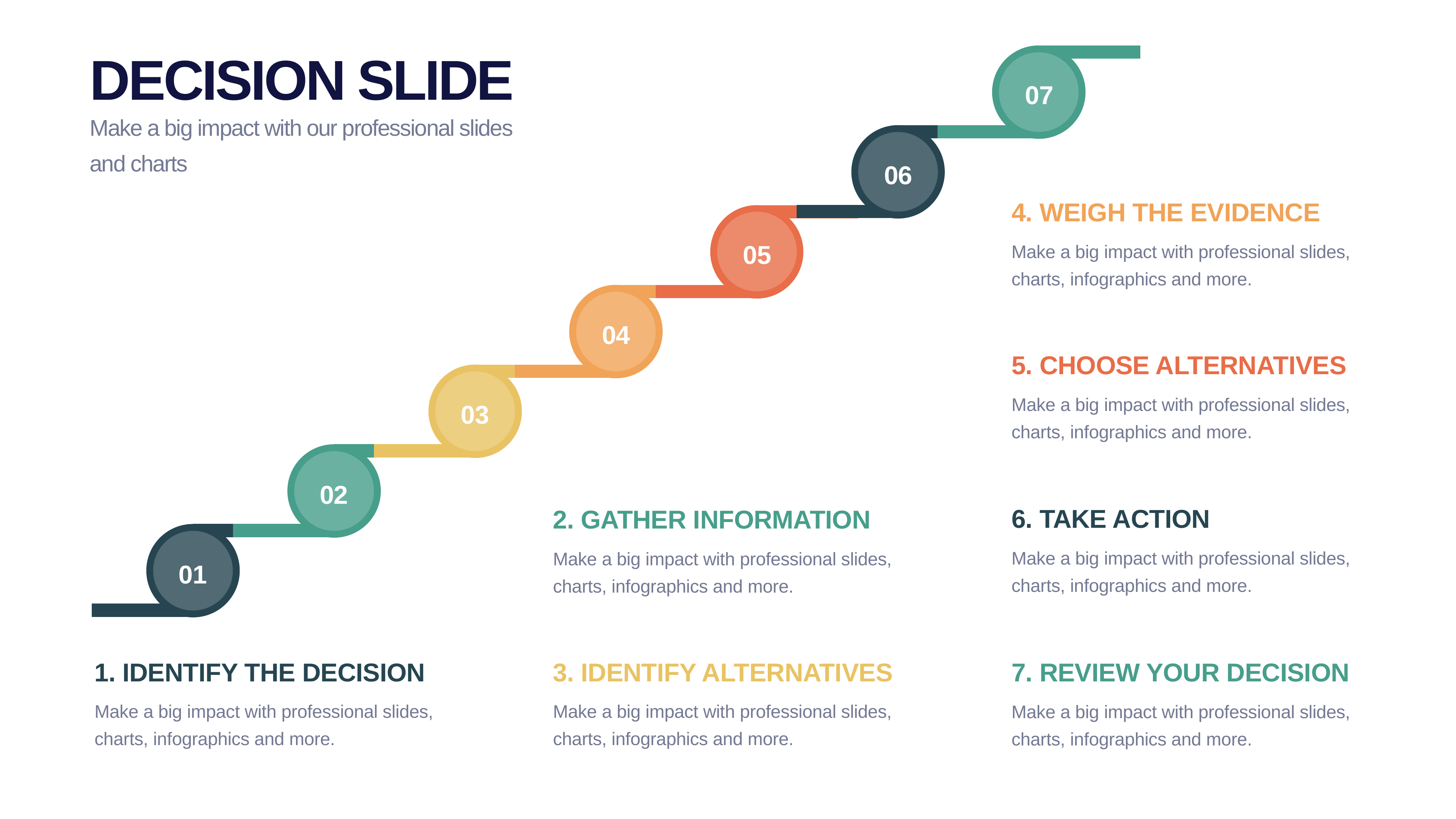

DECISION SLIDE

07
Make a big impact with our professional slides and charts

06
4. WEIGH THE EVIDENCE

Make a big impact with professional slides, charts, infographics and more.
05

04
5. CHOOSE ALTERNATIVES

Make a big impact with professional slides, charts, infographics and more.
03

02
6. TAKE ACTION
2. GATHER INFORMATION

Make a big impact with professional slides, charts, infographics and more.
Make a big impact with professional slides, charts, infographics and more.
01

1. IDENTIFY THE DECISION
3. IDENTIFY ALTERNATIVES
7. REVIEW YOUR DECISION
Make a big impact with professional slides, charts, infographics and more.
Make a big impact with professional slides, charts, infographics and more.
Make a big impact with professional slides, charts, infographics and more.